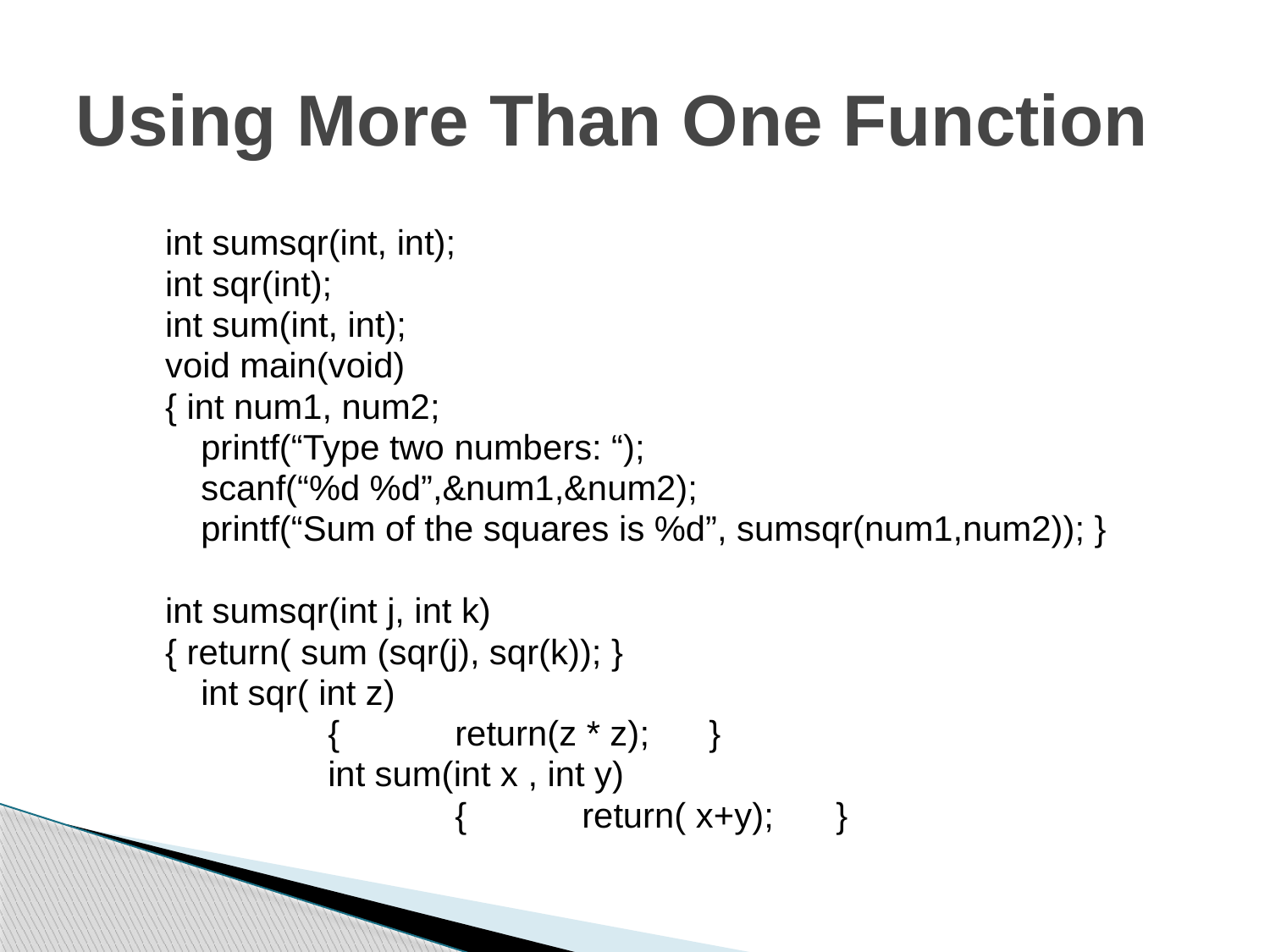

# Using More Than One Function
int sumsqr(int, int);
int sqr(int);
int sum(int, int);
void main(void)
{ int num1, num2;
	printf(“Type two numbers: “);
	scanf(“%d %d”,&num1,&num2);
	printf(“Sum of the squares is %d”, sumsqr(num1,num2)); }

int sumsqr(int j, int k)
{ return( sum (sqr(j), sqr(k)); }
	int sqr( int z)
		{ 	return(z * z);	}
		int sum(int x , int y)
			{	return( x+y);	}